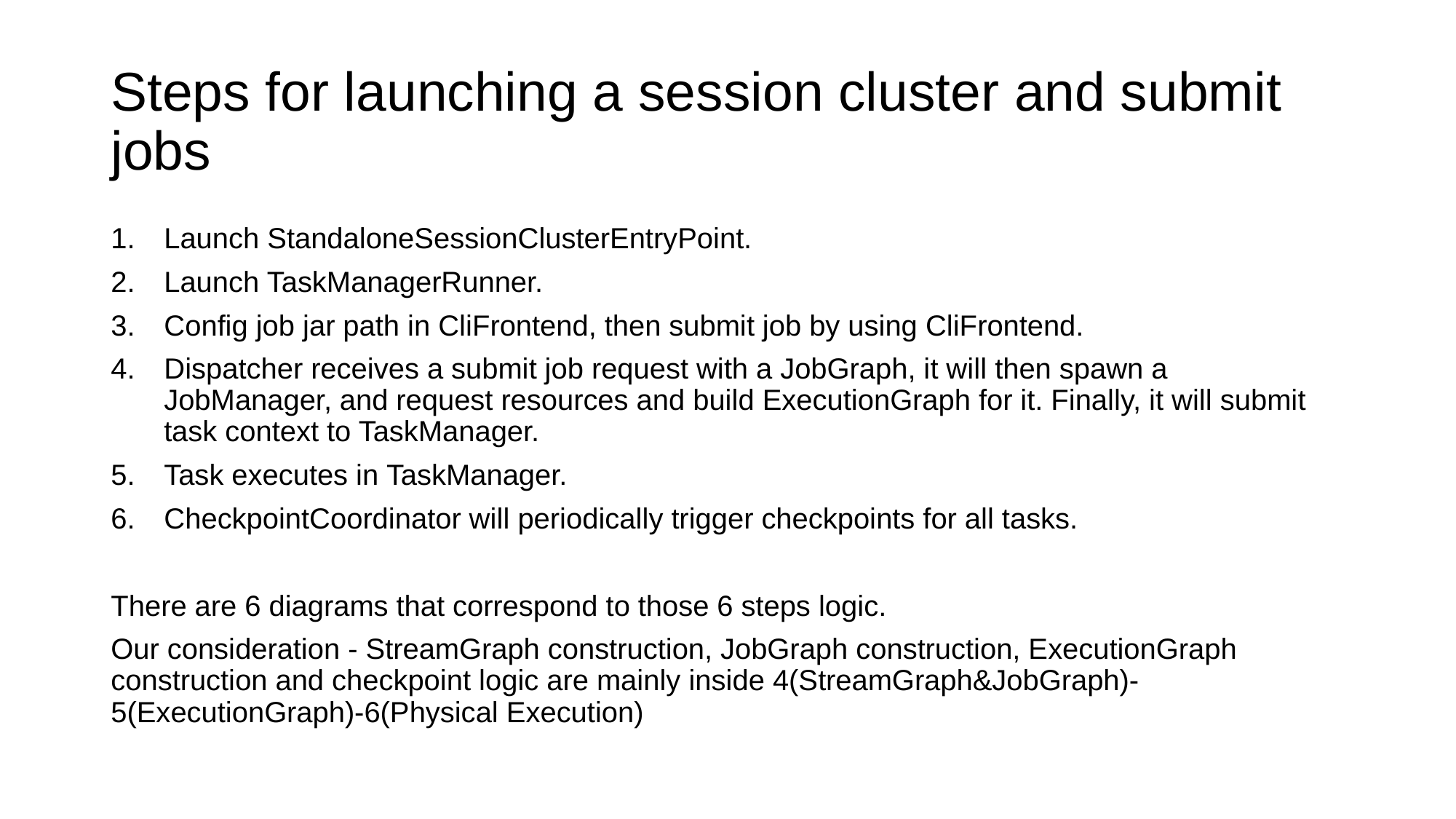

# Steps for launching a session cluster and submit jobs
Launch StandaloneSessionClusterEntryPoint.
Launch TaskManagerRunner.
Config job jar path in CliFrontend, then submit job by using CliFrontend.
Dispatcher receives a submit job request with a JobGraph, it will then spawn a JobManager, and request resources and build ExecutionGraph for it. Finally, it will submit task context to TaskManager.
Task executes in TaskManager.
CheckpointCoordinator will periodically trigger checkpoints for all tasks.

There are 6 diagrams that correspond to those 6 steps logic.
Our consideration - StreamGraph construction, JobGraph construction, ExecutionGraph construction and checkpoint logic are mainly inside 4(StreamGraph&JobGraph)-5(ExecutionGraph)-6(Physical Execution)